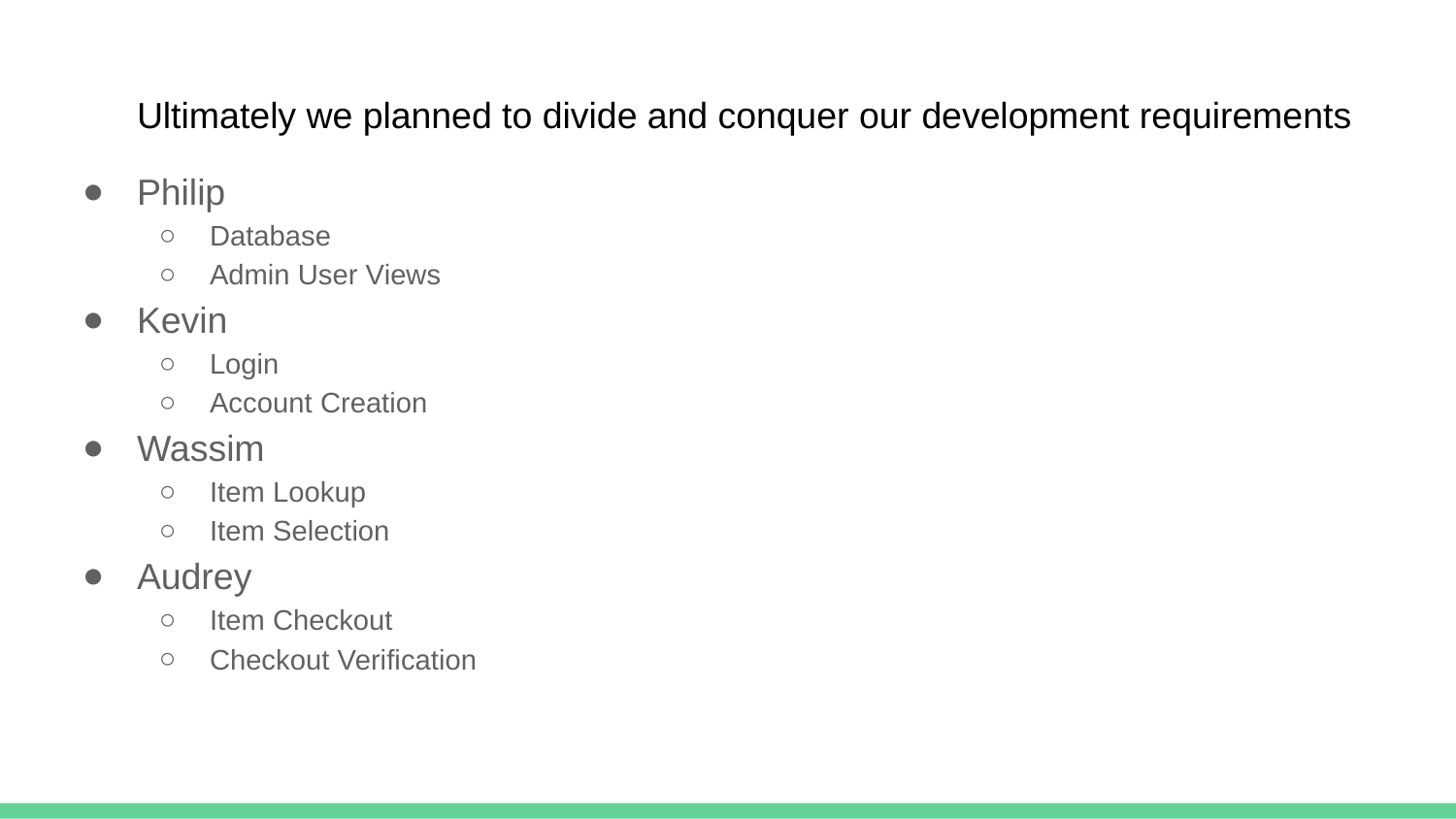

# Ultimately we planned to divide and conquer our development requirements

Philip
Database
Admin User Views
Kevin
Login
Account Creation
Wassim
Item Lookup
Item Selection
Audrey
Item Checkout
Checkout Verification